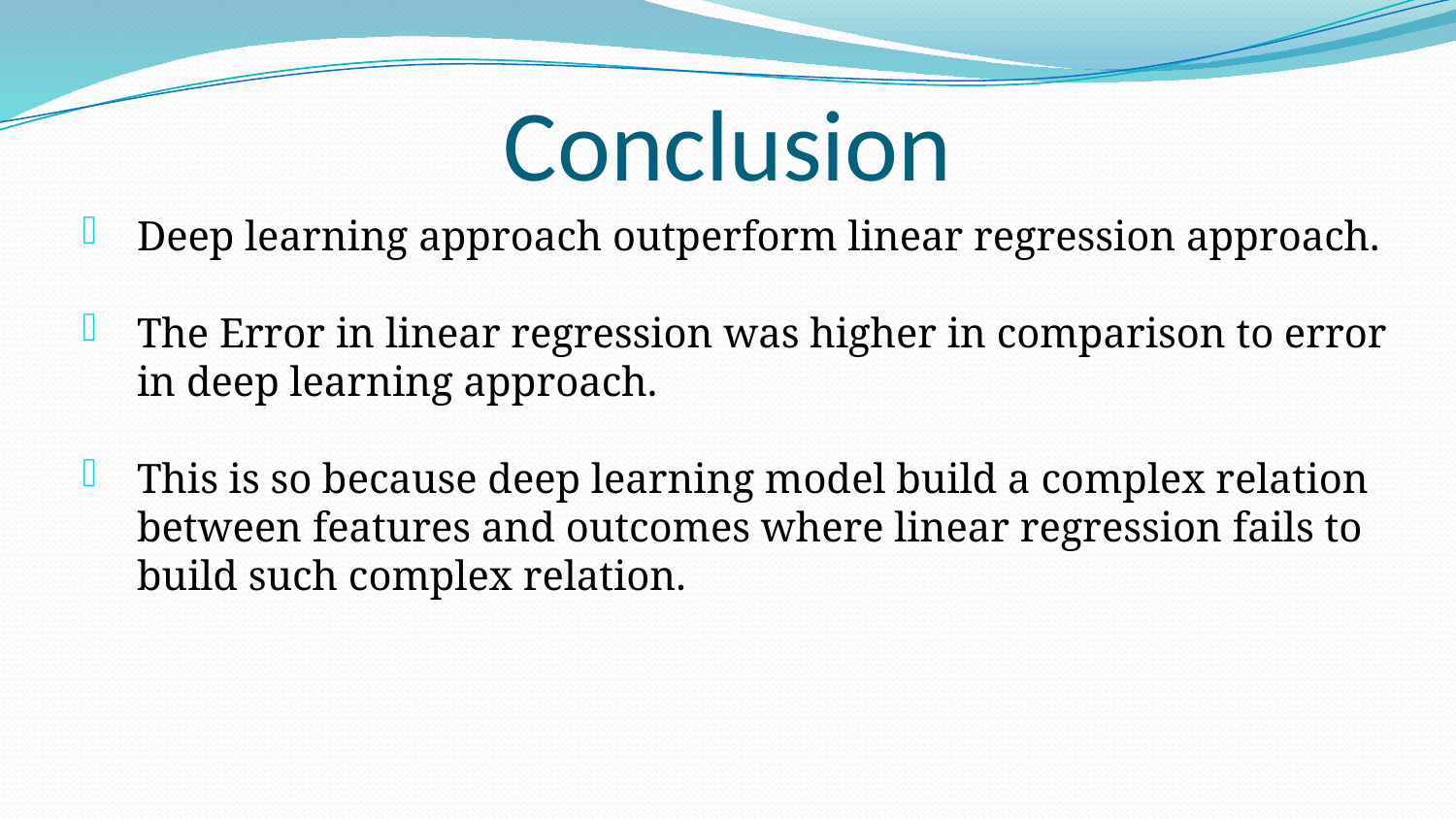

# Conclusion
Deep learning approach outperform linear regression approach.
The Error in linear regression was higher in comparison to error in deep learning approach.
This is so because deep learning model build a complex relation between features and outcomes where linear regression fails to build such complex relation.